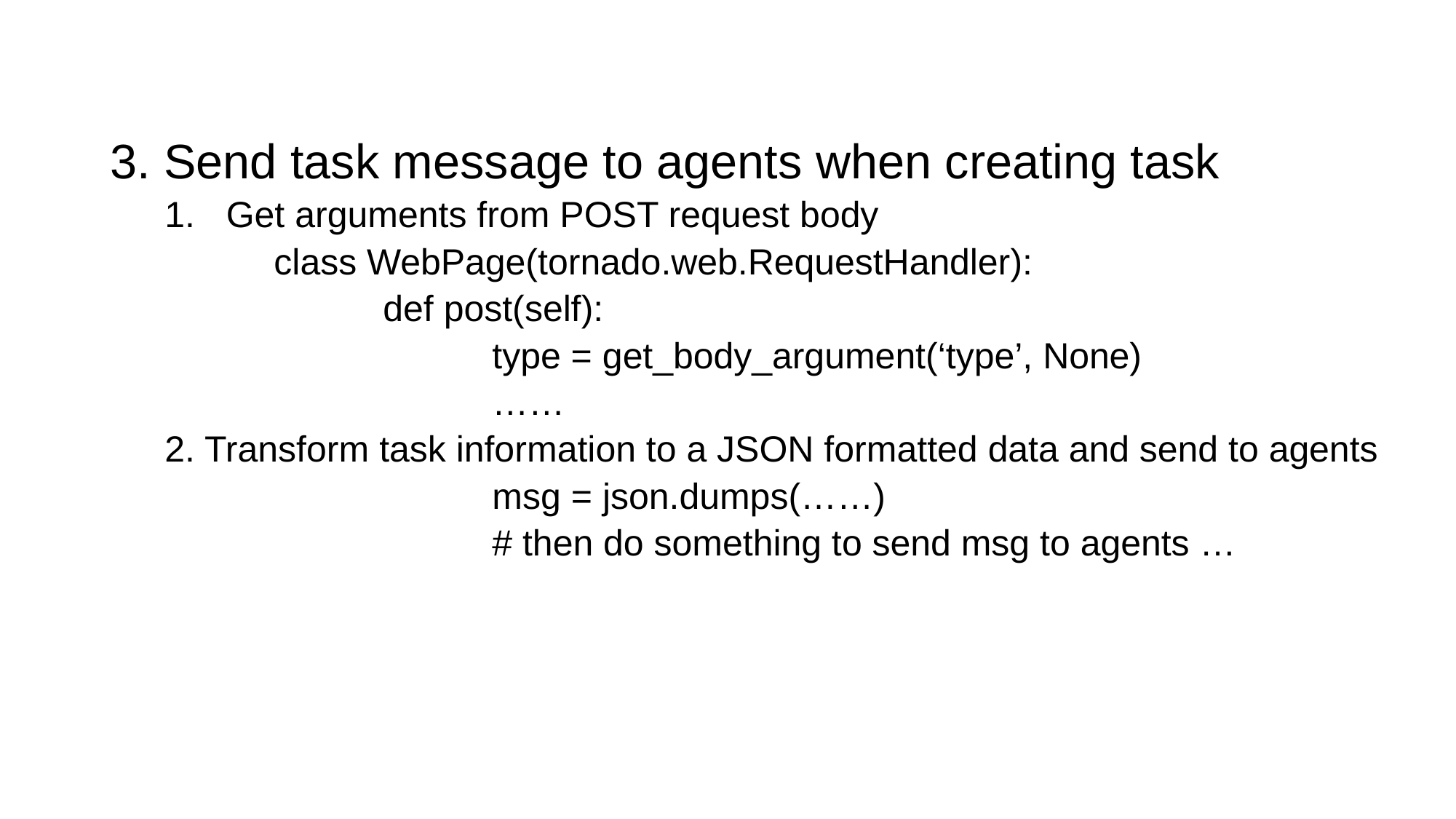

3. Send task message to agents when creating task
Get arguments from POST request body
	class WebPage(tornado.web.RequestHandler):
		def post(self):
			type = get_body_argument(‘type’, None)
			……
2. Transform task information to a JSON formatted data and send to agents
			msg = json.dumps(……)
			# then do something to send msg to agents …